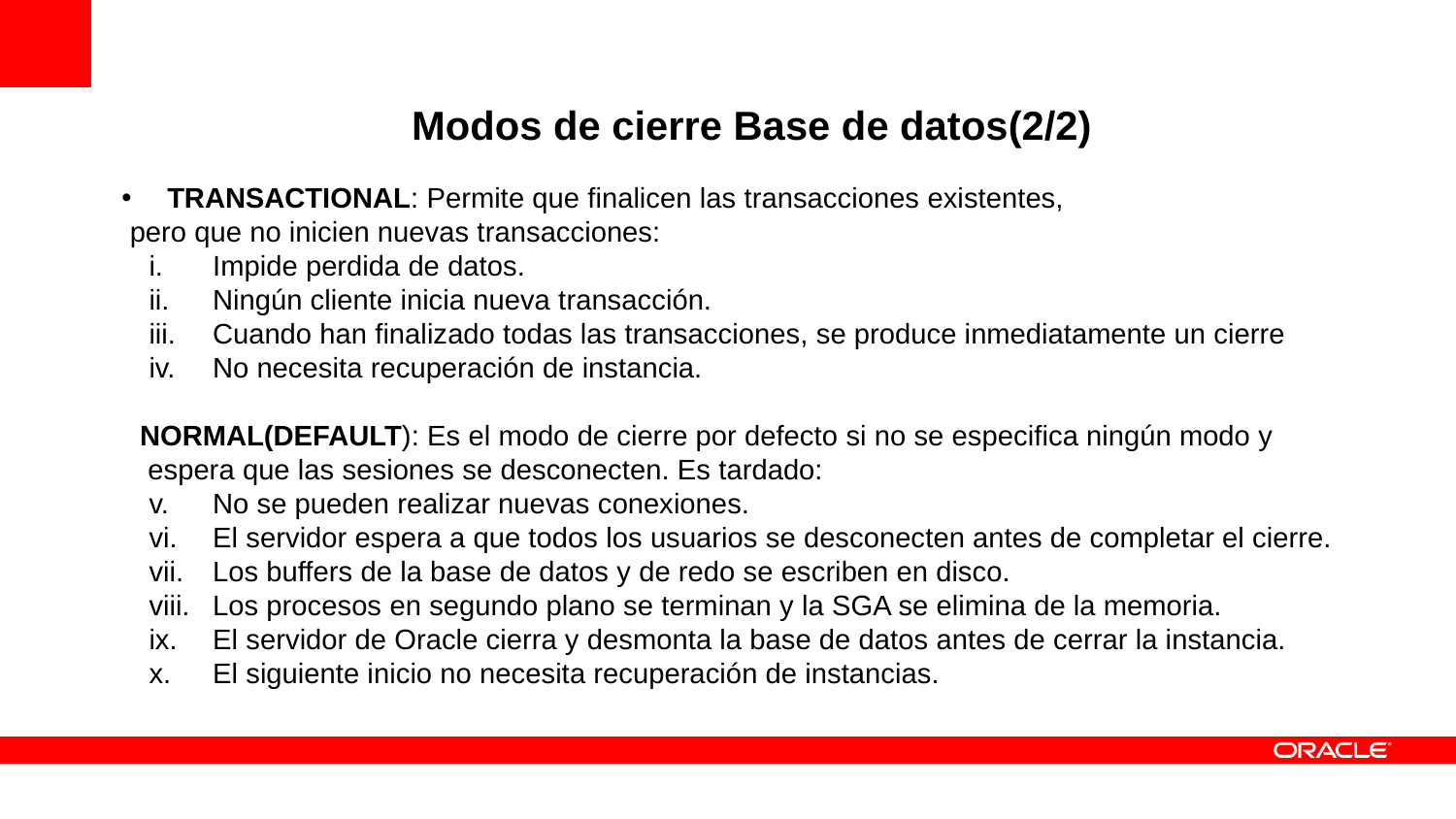

Modos de cierre Base de datos(2/2)
TRANSACTIONAL: Permite que finalicen las transacciones existentes,
 pero que no inicien nuevas transacciones:
Impide perdida de datos.
Ningún cliente inicia nueva transacción.
Cuando han finalizado todas las transacciones, se produce inmediatamente un cierre
No necesita recuperación de instancia.

NORMAL(DEFAULT): Es el modo de cierre por defecto si no se especifica ningún modo y
 espera que las sesiones se desconecten. Es tardado:
No se pueden realizar nuevas conexiones.
El servidor espera a que todos los usuarios se desconecten antes de completar el cierre.
Los buffers de la base de datos y de redo se escriben en disco.
Los procesos en segundo plano se terminan y la SGA se elimina de la memoria.
El servidor de Oracle cierra y desmonta la base de datos antes de cerrar la instancia.
El siguiente inicio no necesita recuperación de instancias.